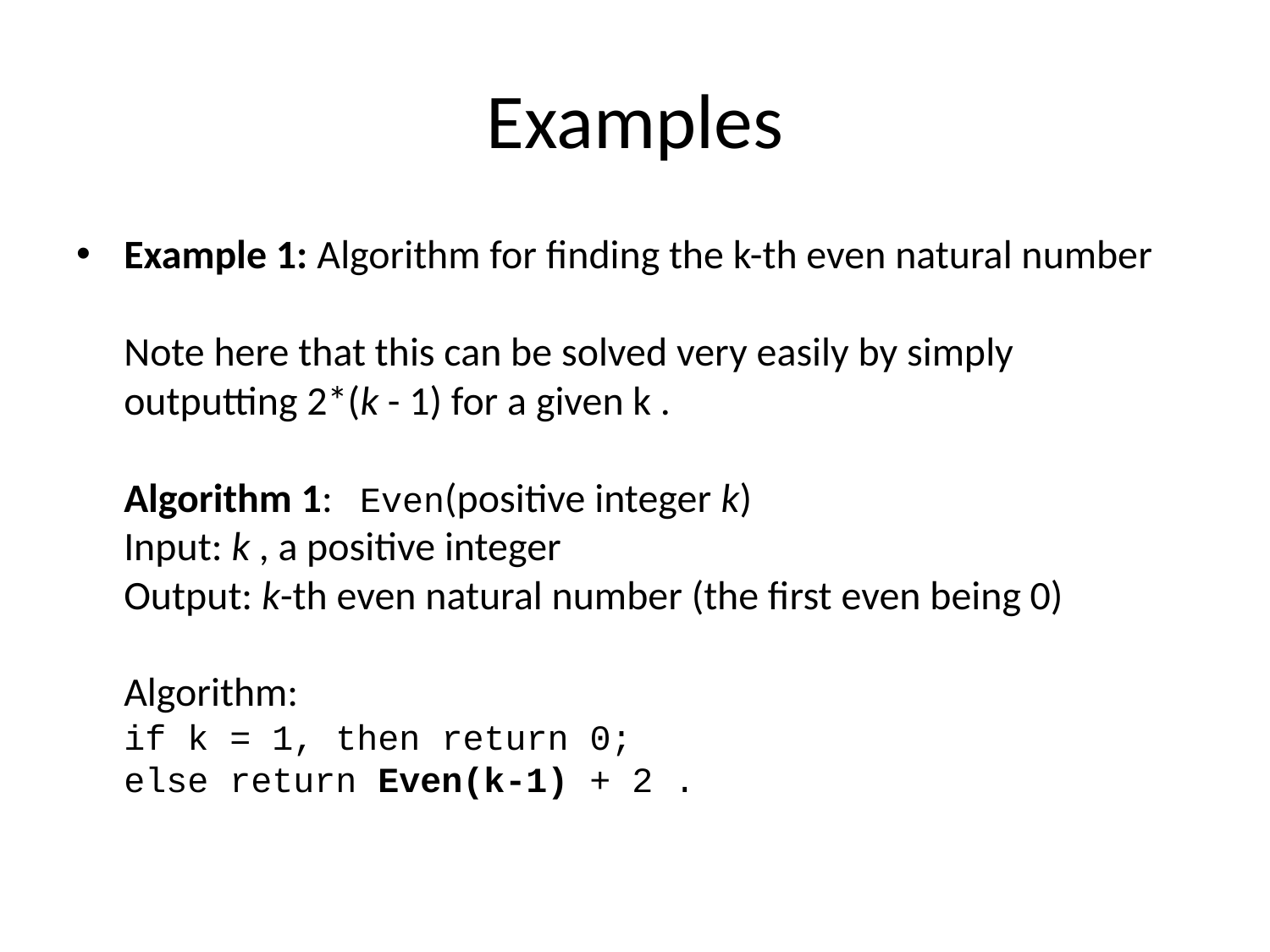

# Examples
Example 1: Algorithm for finding the k-th even natural number
Note here that this can be solved very easily by simply outputting 2*(k - 1) for a given k .
Algorithm 1:   Even(positive integer k)
Input: k , a positive integer
Output: k-th even natural number (the first even being 0)
Algorithm:
if k = 1, then return 0;
else return Even(k-1) + 2 .